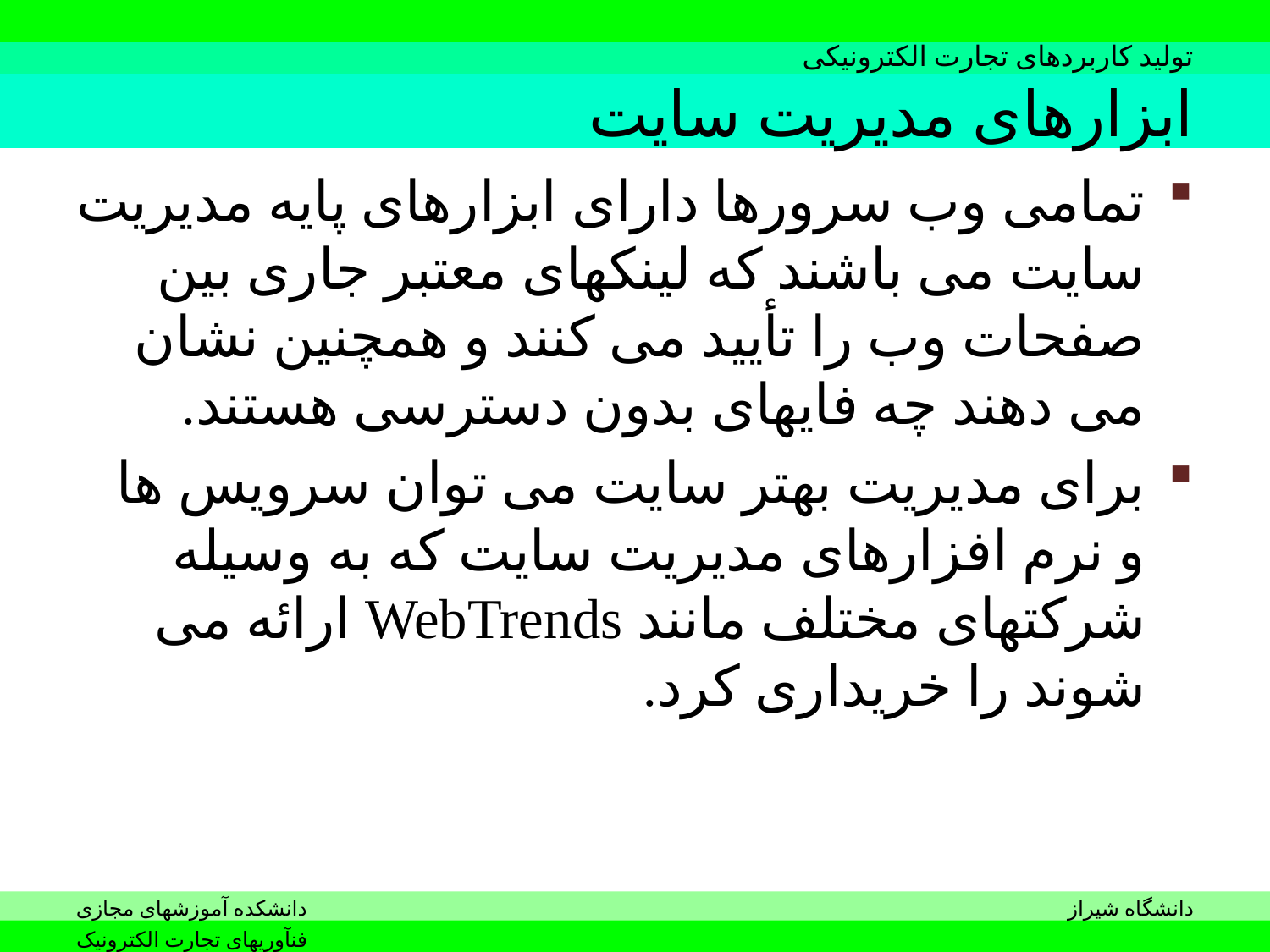

# ابزارهای مدیریت سایت
تمامی وب سرورها دارای ابزارهای پایه مدیریت سایت می باشند که لینکهای معتبر جاری بین صفحات وب را تأیید می کنند و همچنین نشان می دهند چه فایهای بدون دسترسی هستند.
برای مدیریت بهتر سایت می توان سرویس ها و نرم افزارهای مدیریت سایت که به وسیله شرکتهای مختلف مانند WebTrends ارائه می شوند را خریداری کرد.